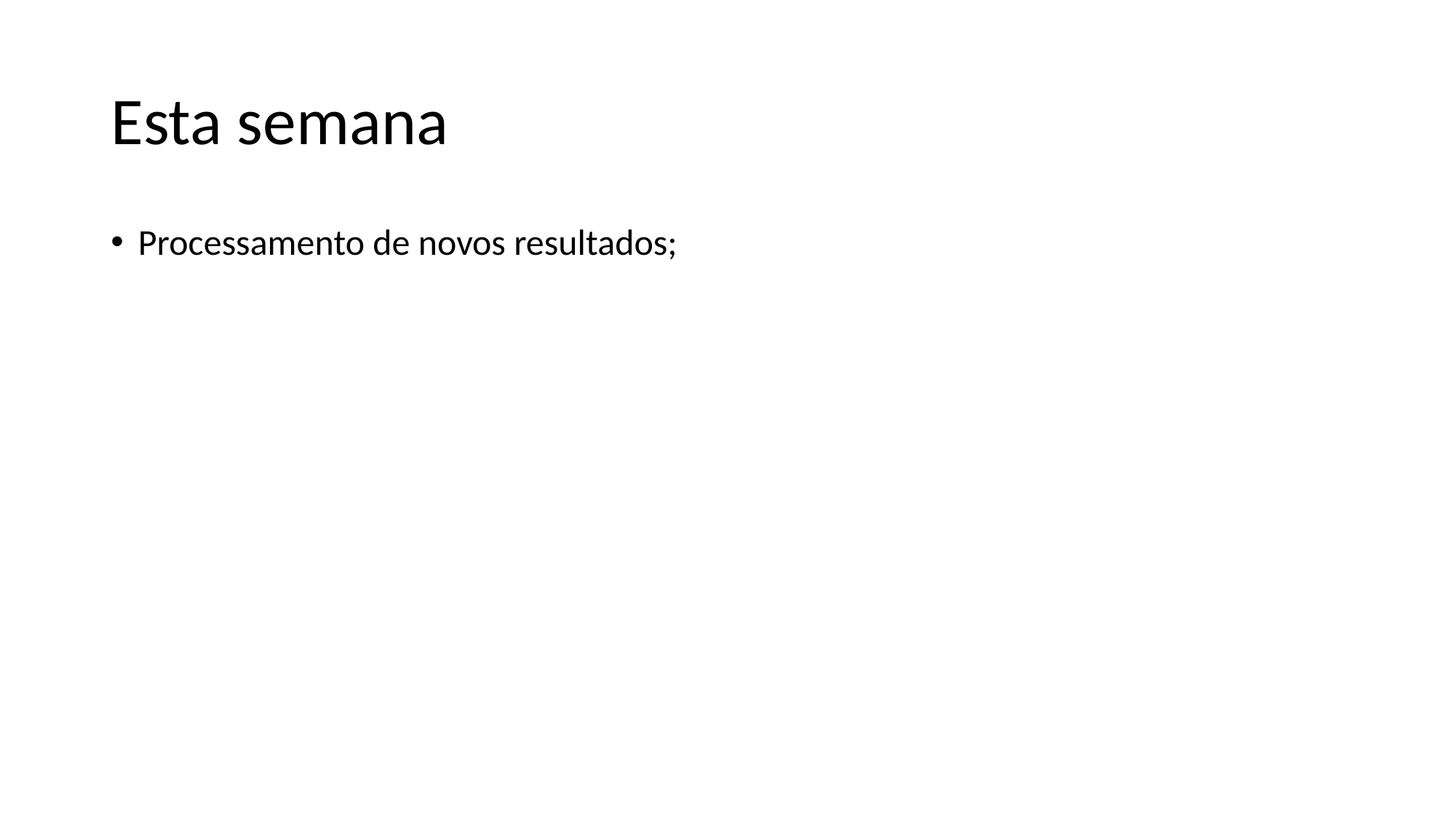

# Esta semana
Processamento de novos resultados;